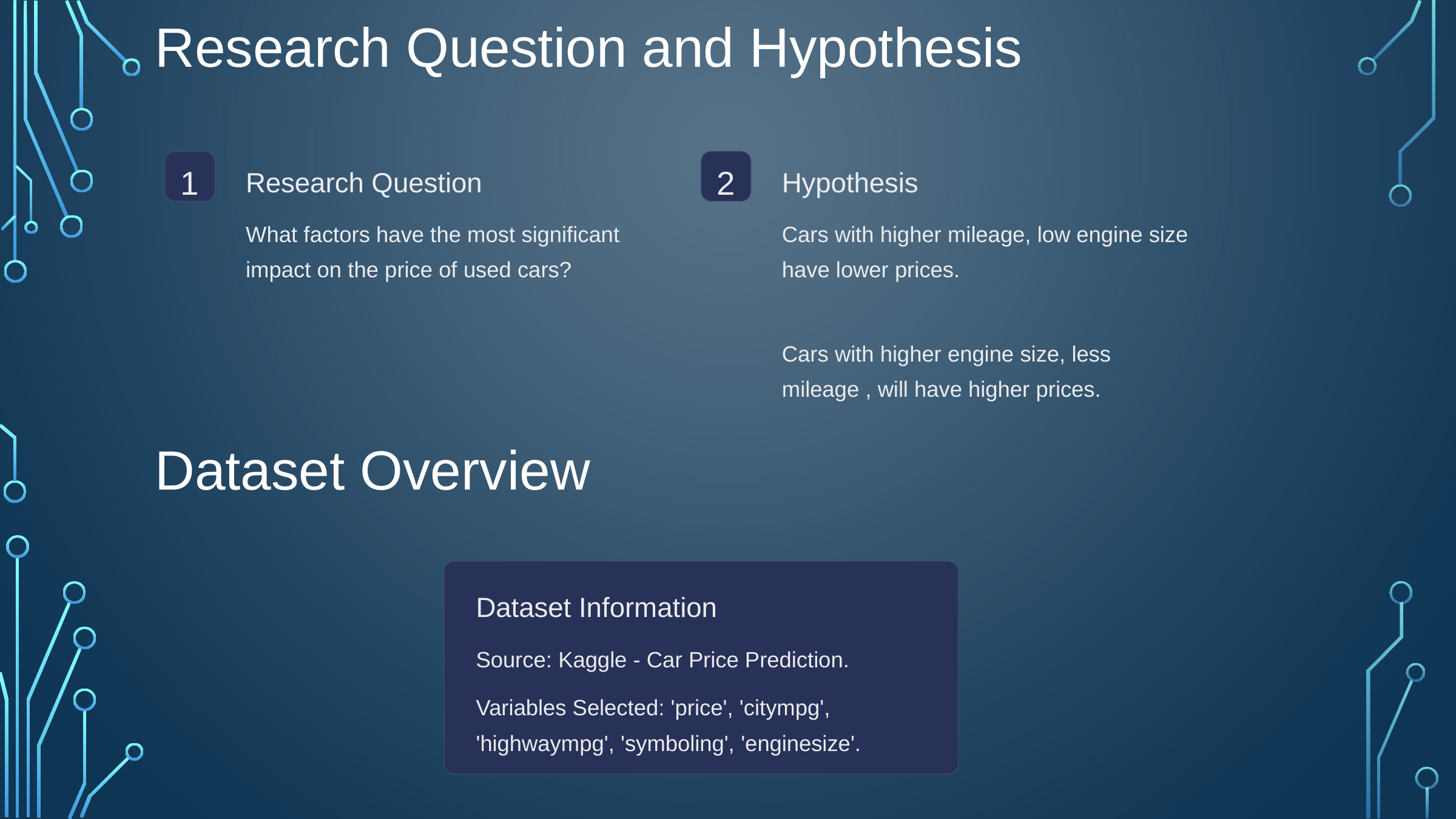

Research Question and Hypothesis

1
2
Research Question
Hypothesis
What factors have the most significant impact on the price of used cars?
Cars with higher mileage, low engine size have lower prices.
Cars with higher engine size, less mileage , will have higher prices.
Dataset Overview

Dataset Information
Source: Kaggle - Car Price Prediction.
Variables Selected: 'price', 'citympg', 'highwaympg', 'symboling', 'enginesize'.